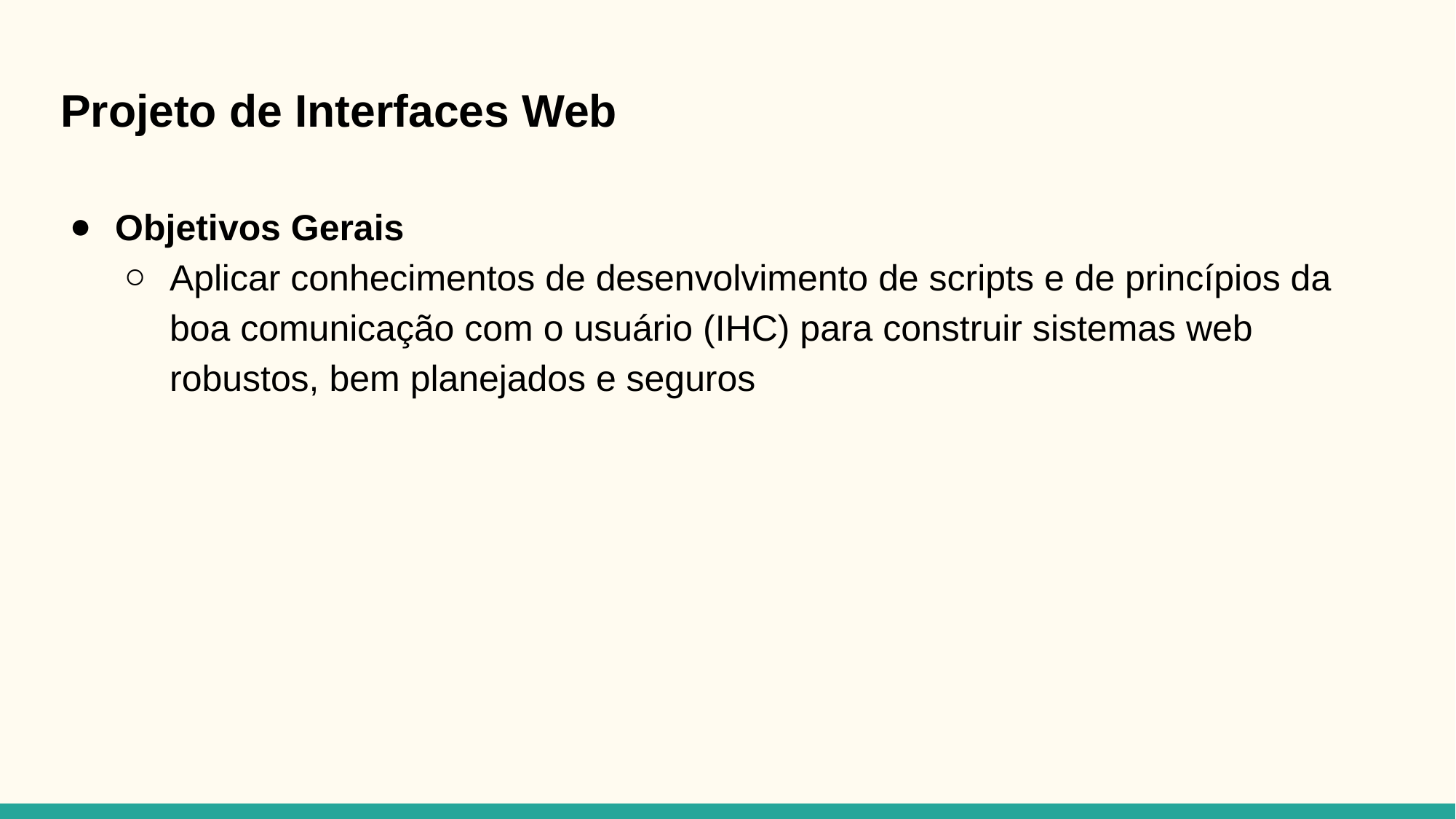

# Projeto de Interfaces Web
Objetivos Gerais
Aplicar conhecimentos de desenvolvimento de scripts e de princípios da boa comunicação com o usuário (IHC) para construir sistemas web robustos, bem planejados e seguros